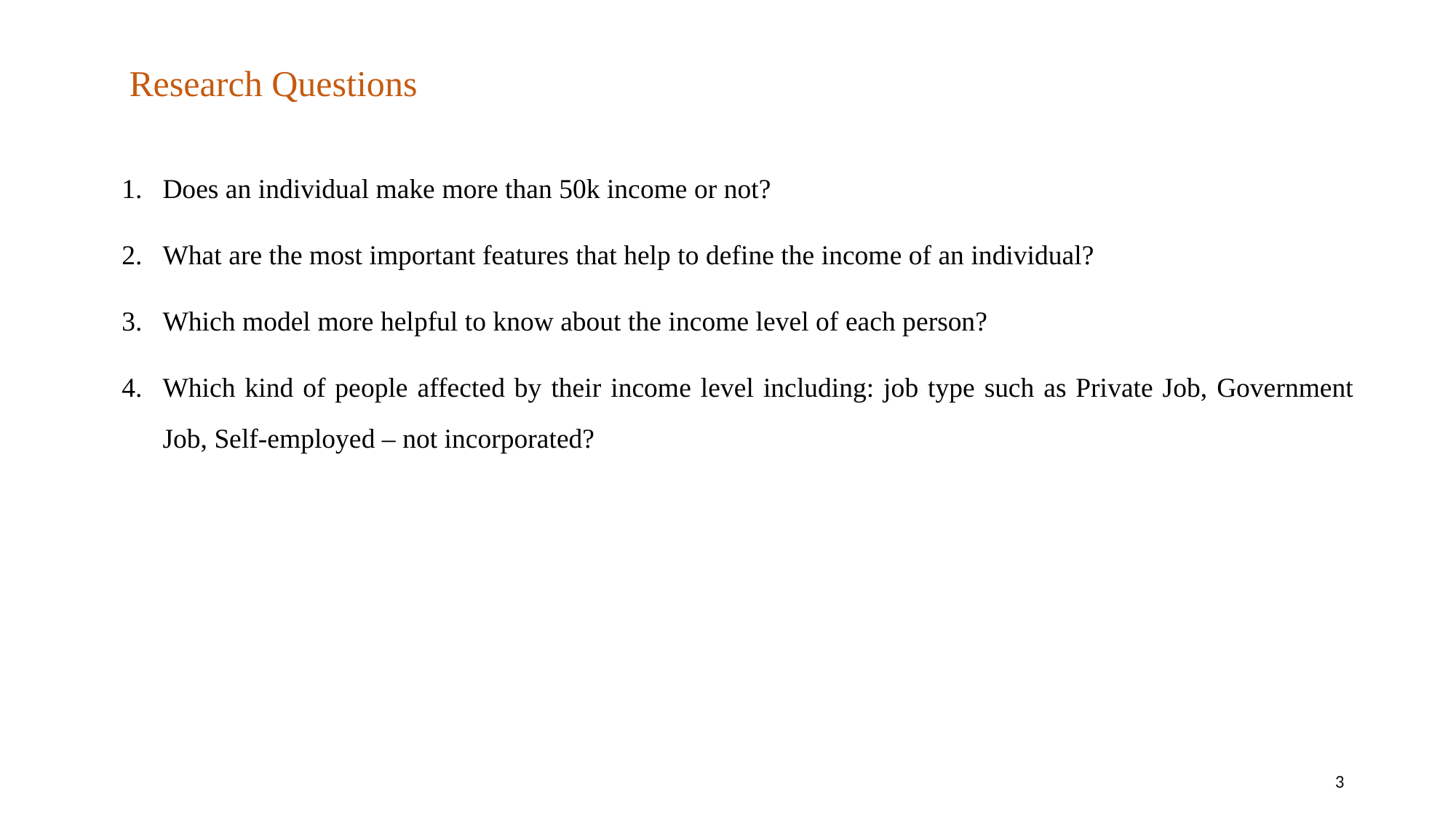

# Research Questions
Does an individual make more than 50k income or not?
What are the most important features that help to define the income of an individual?
Which model more helpful to know about the income level of each person?
Which kind of people affected by their income level including: job type such as Private Job, Government Job, Self-employed – not incorporated?

3